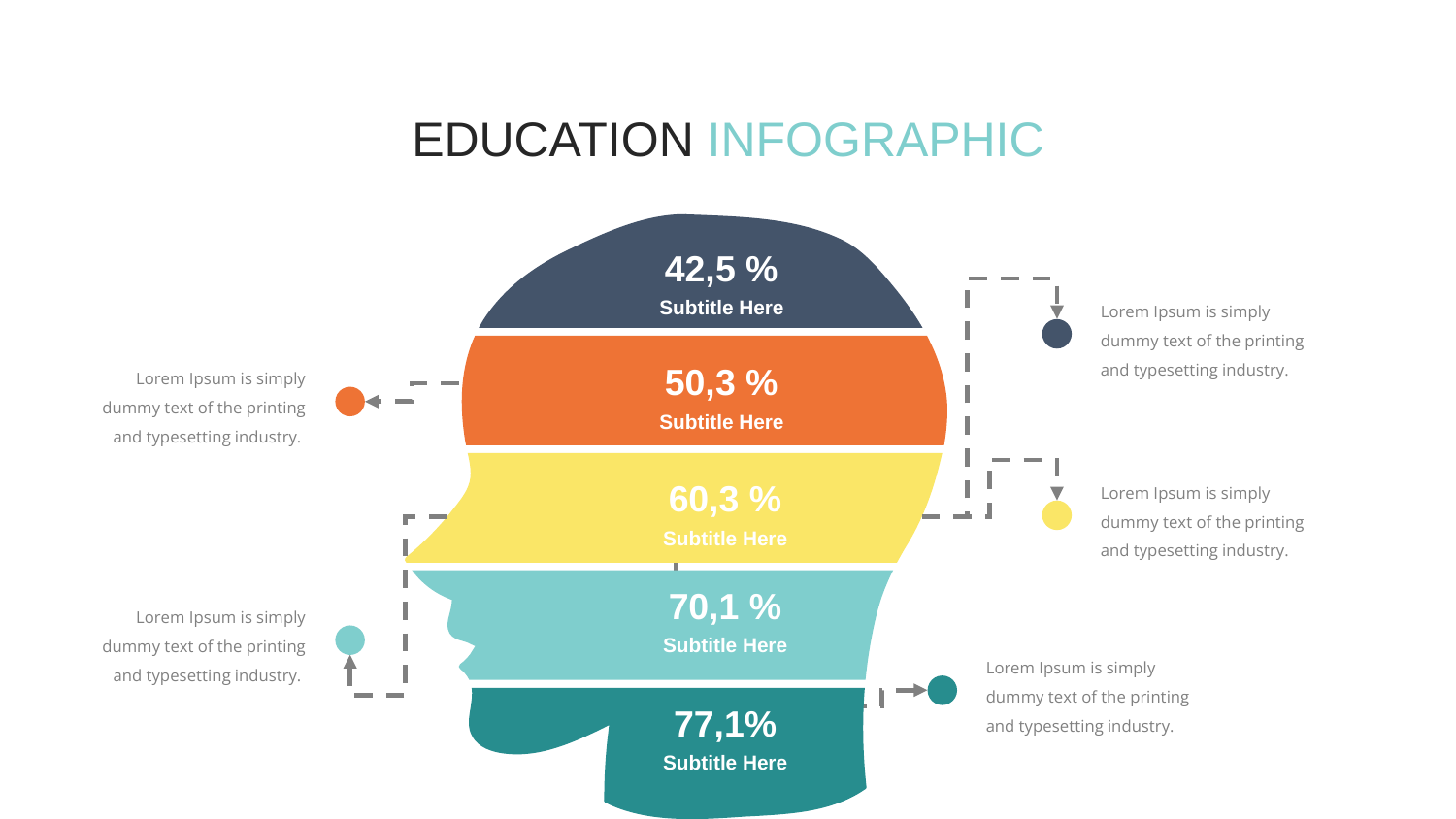

EDUCATION INFOGRAPHIC

42,5 %
Subtitle Here
50,3 %
Subtitle Here
60,3 %
Subtitle Here
70,1 %
Subtitle Here
77,1%
Subtitle Here

Lorem Ipsum is simply dummy text of the printing and typesetting industry.

Lorem Ipsum is simply dummy text of the printing and typesetting industry.

Lorem Ipsum is simply dummy text of the printing and typesetting industry.

Lorem Ipsum is simply dummy text of the printing and typesetting industry.

Lorem Ipsum is simply dummy text of the printing and typesetting industry.